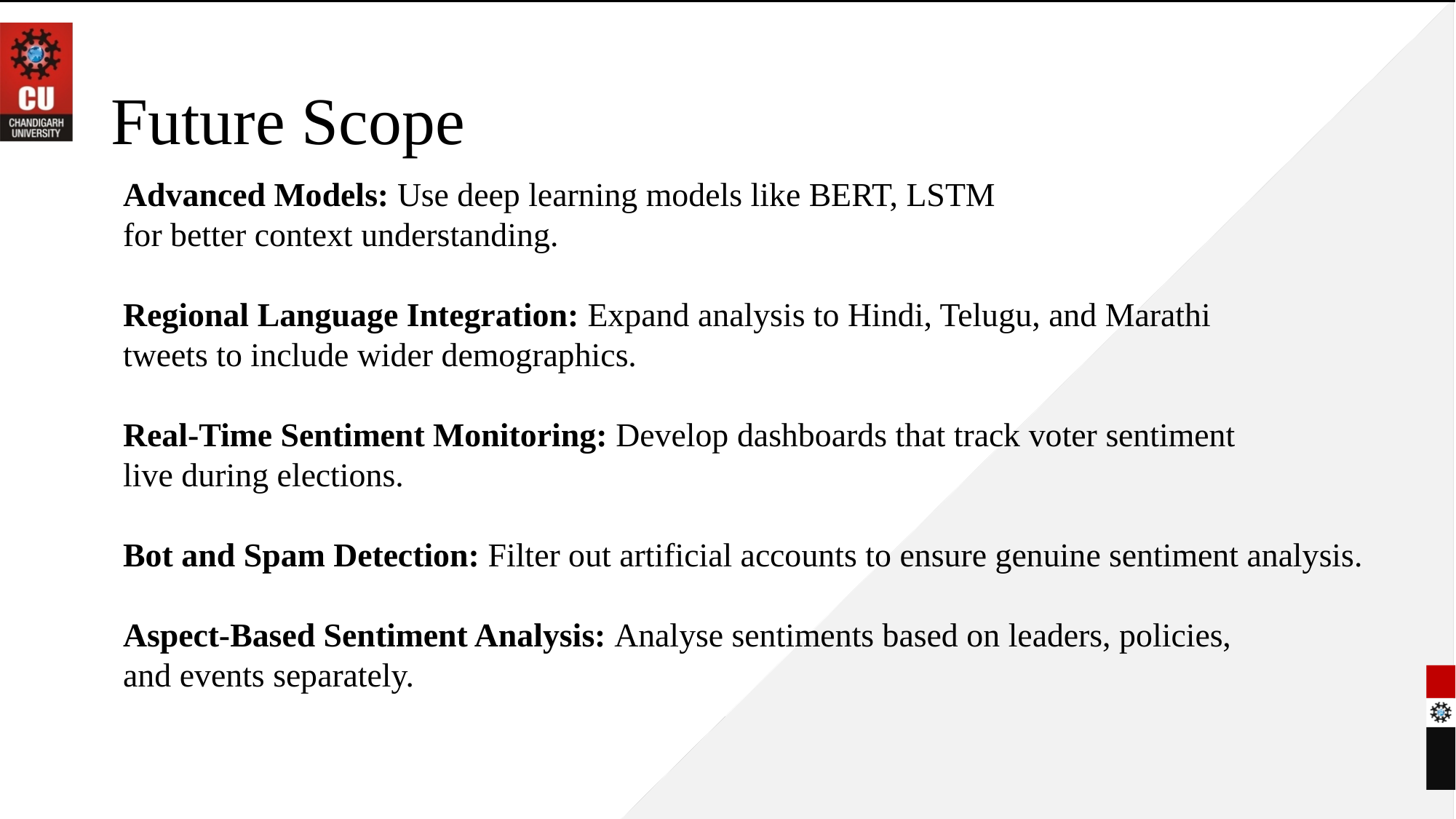

# Future Scope
Advanced Models: Use deep learning models like BERT, LSTM
for better context understanding.

Regional Language Integration: Expand analysis to Hindi, Telugu, and Marathi
tweets to include wider demographics.

Real-Time Sentiment Monitoring: Develop dashboards that track voter sentiment
live during elections.

Bot and Spam Detection: Filter out artificial accounts to ensure genuine sentiment analysis.

Aspect-Based Sentiment Analysis: Analyse sentiments based on leaders, policies,
and events separately.